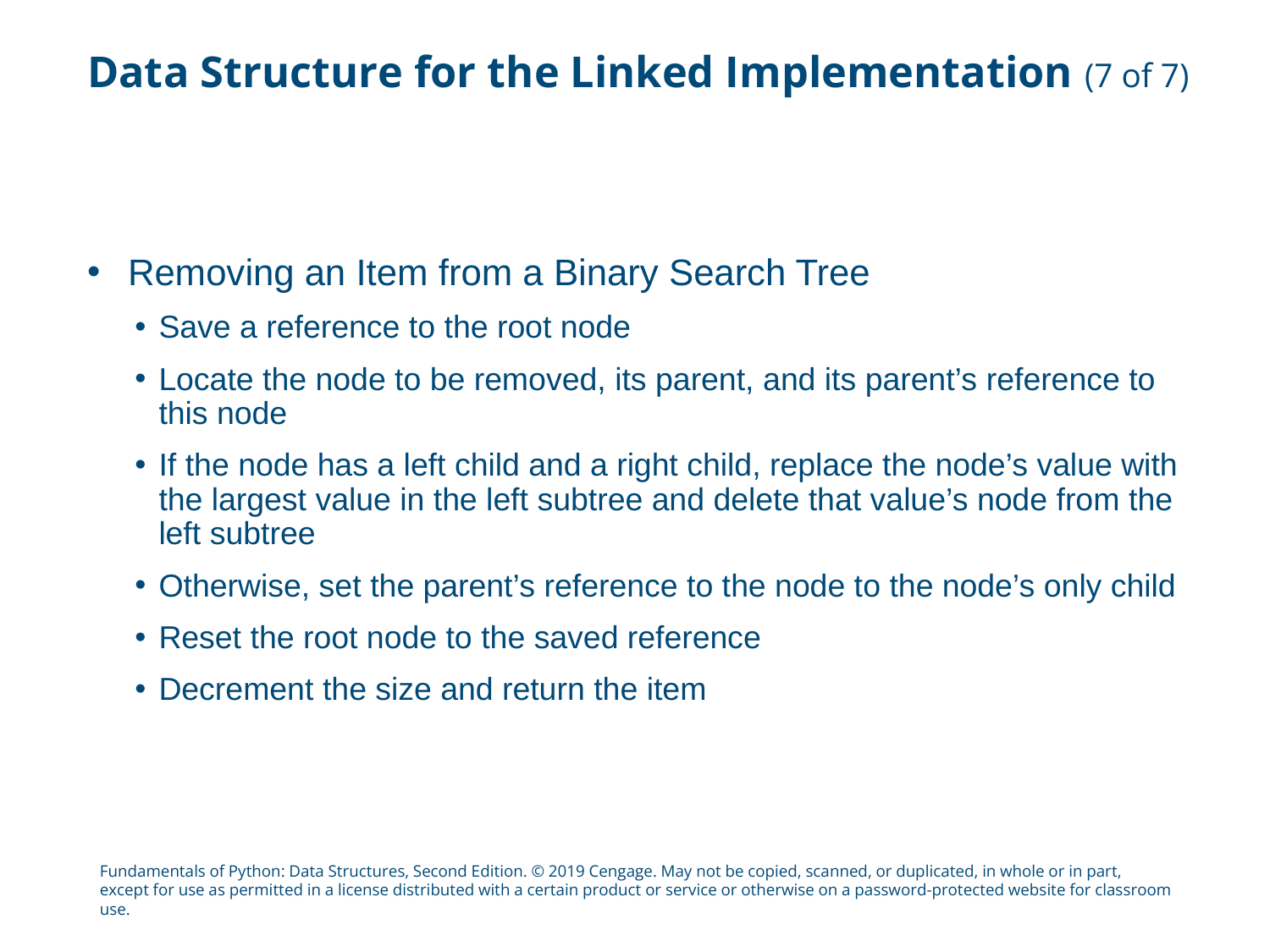

# Data Structure for the Linked Implementation (7 of 7)
Removing an Item from a Binary Search Tree
Save a reference to the root node
Locate the node to be removed, its parent, and its parent’s reference to this node
If the node has a left child and a right child, replace the node’s value with the largest value in the left subtree and delete that value’s node from the left subtree
Otherwise, set the parent’s reference to the node to the node’s only child
Reset the root node to the saved reference
Decrement the size and return the item
Fundamentals of Python: Data Structures, Second Edition. © 2019 Cengage. May not be copied, scanned, or duplicated, in whole or in part, except for use as permitted in a license distributed with a certain product or service or otherwise on a password-protected website for classroom use.